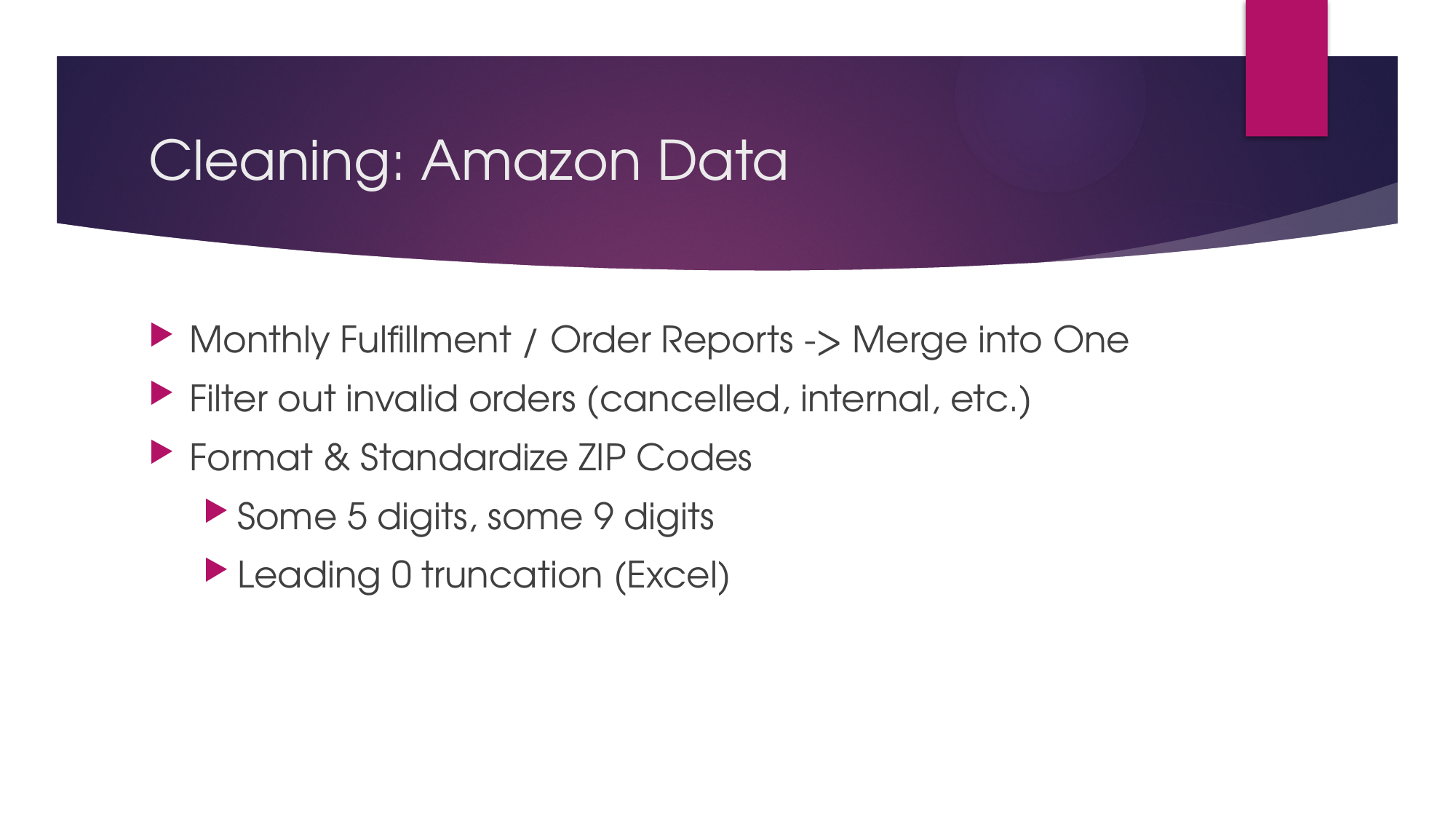

# Cleaning: Amazon Data
Monthly Fulfillment / Order Reports -> Merge into One
Filter out invalid orders (cancelled, internal, etc.)
Format & Standardize ZIP Codes
Some 5 digits, some 9 digits
Leading 0 truncation (Excel)